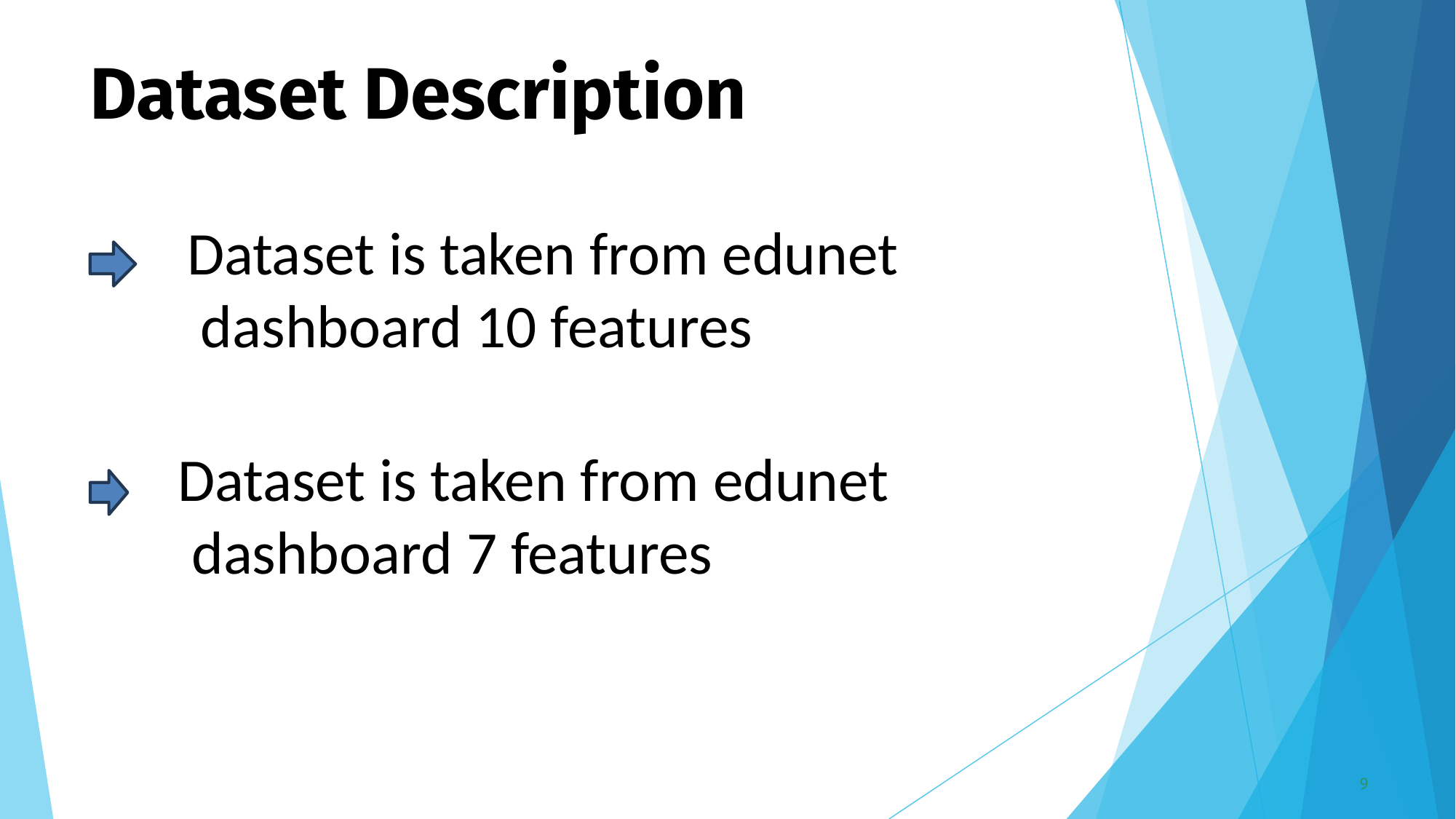

# Dataset Description
Dataset is taken from edunet
 dashboard 10 features

Dataset is taken from edunet
 dashboard 7 features

9